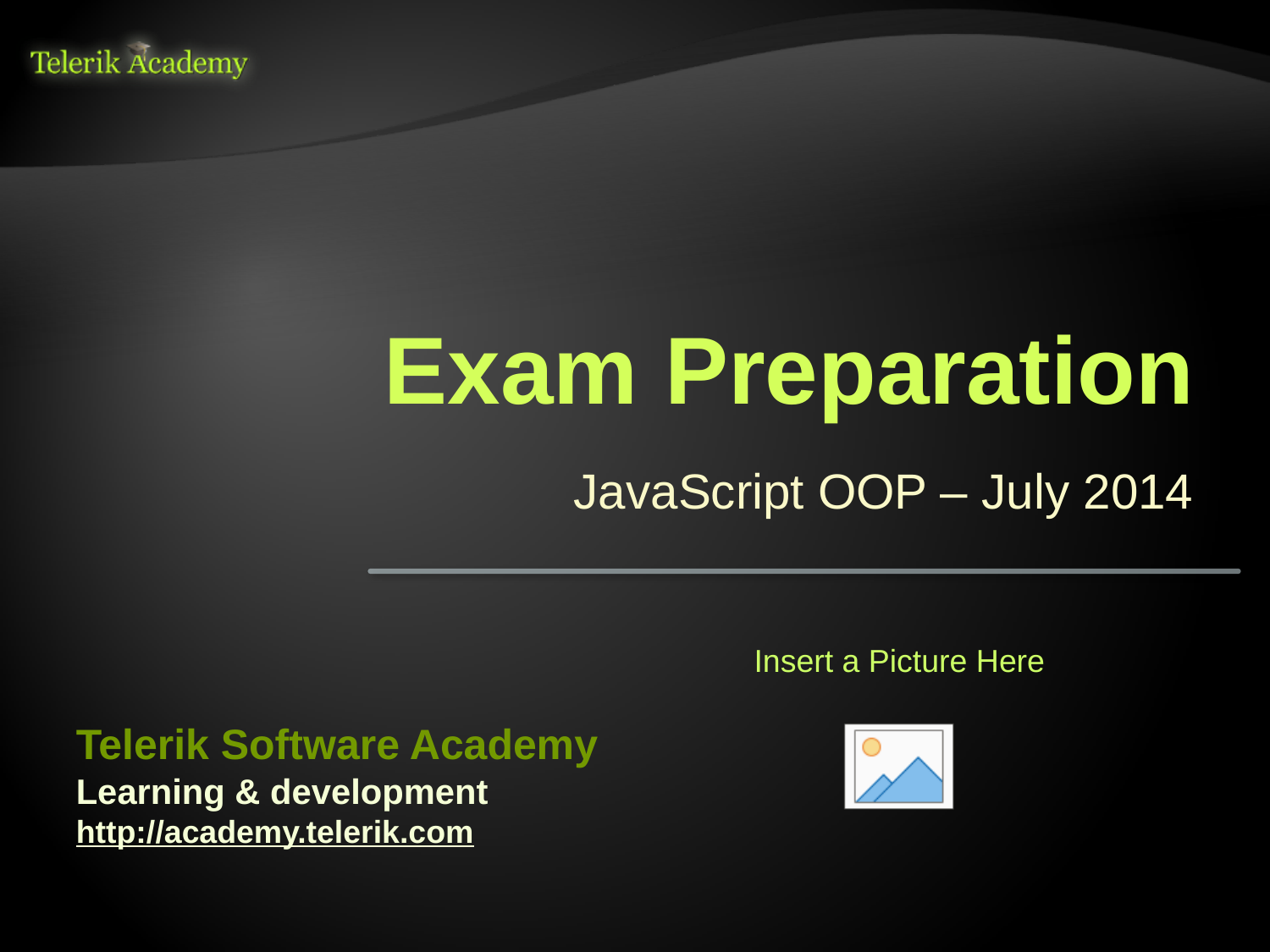

# Exam Preparation
JavaScript OOP – July 2014

Telerik Software Academy
Learning & development
http://academy.telerik.com